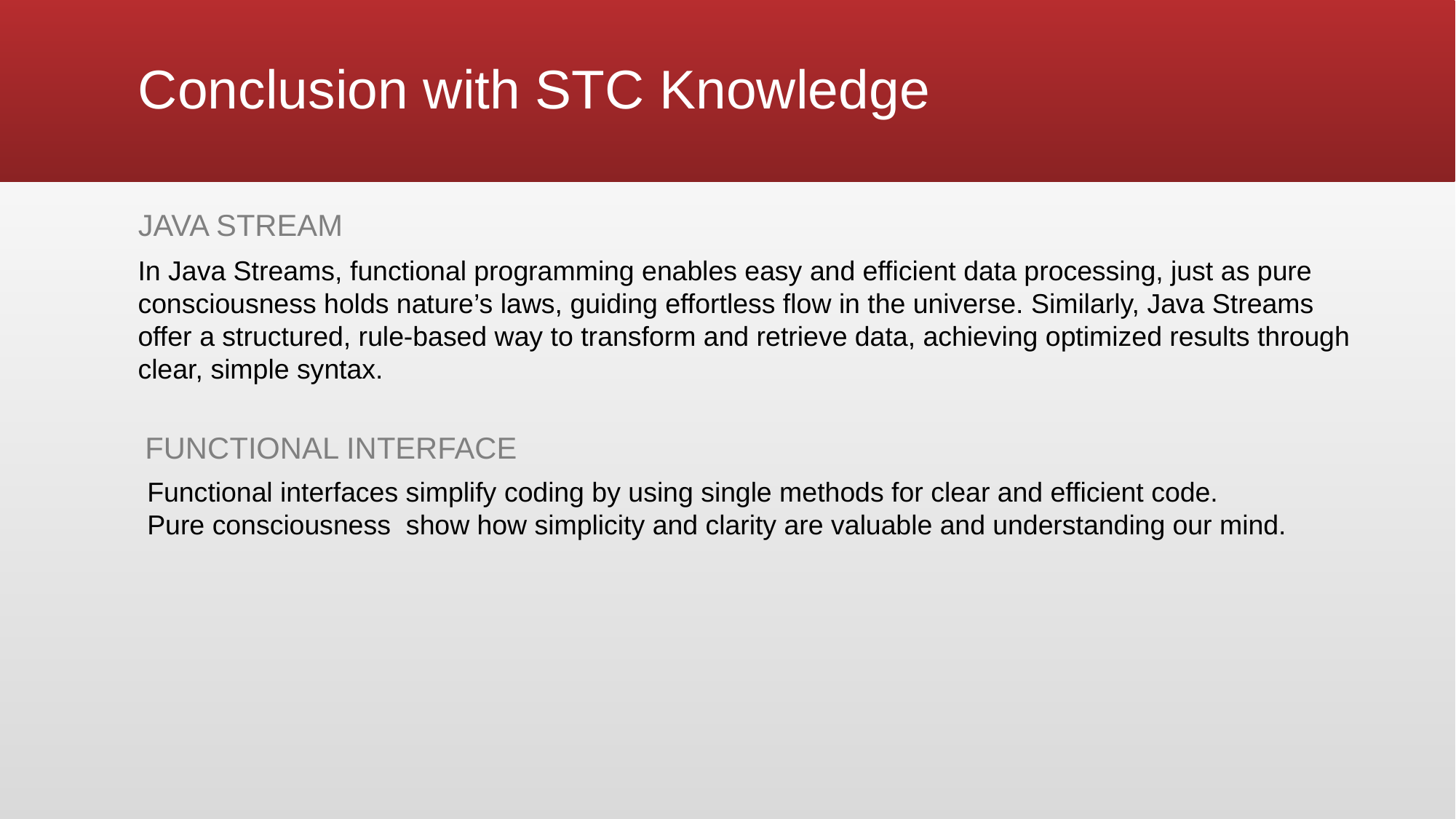

# Conclusion with STC Knowledge
java stream
In Java Streams, functional programming enables easy and efficient data processing, just as pure consciousness holds nature’s laws, guiding effortless flow in the universe. Similarly, Java Streams offer a structured, rule-based way to transform and retrieve data, achieving optimized results through clear, simple syntax.
Functional interface
Functional interfaces simplify coding by using single methods for clear and efficient code.
Pure consciousness  show how simplicity and clarity are valuable and understanding our mind.